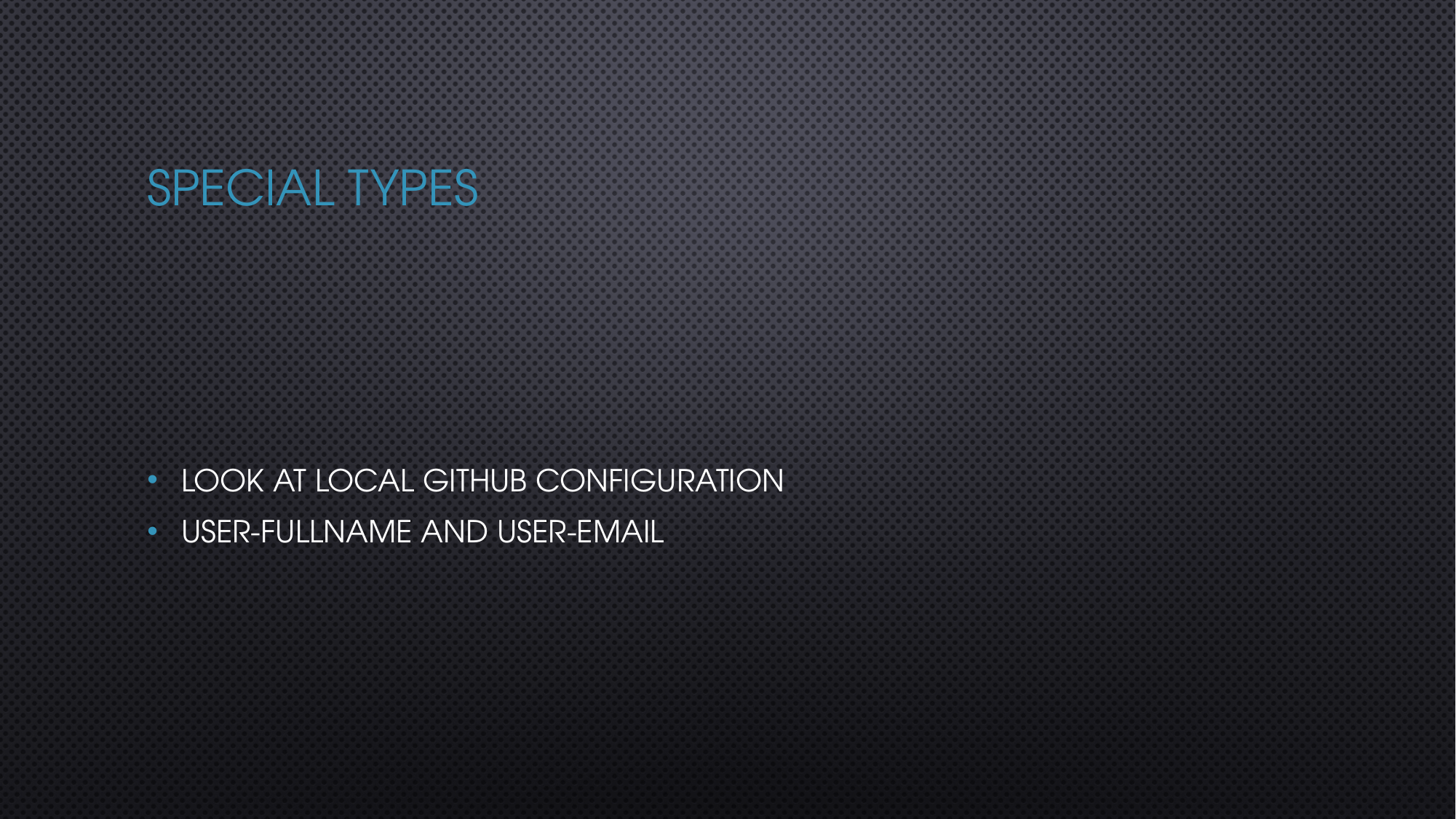

# Special Types
Look at local Github configuration
User-FullName and User-Email